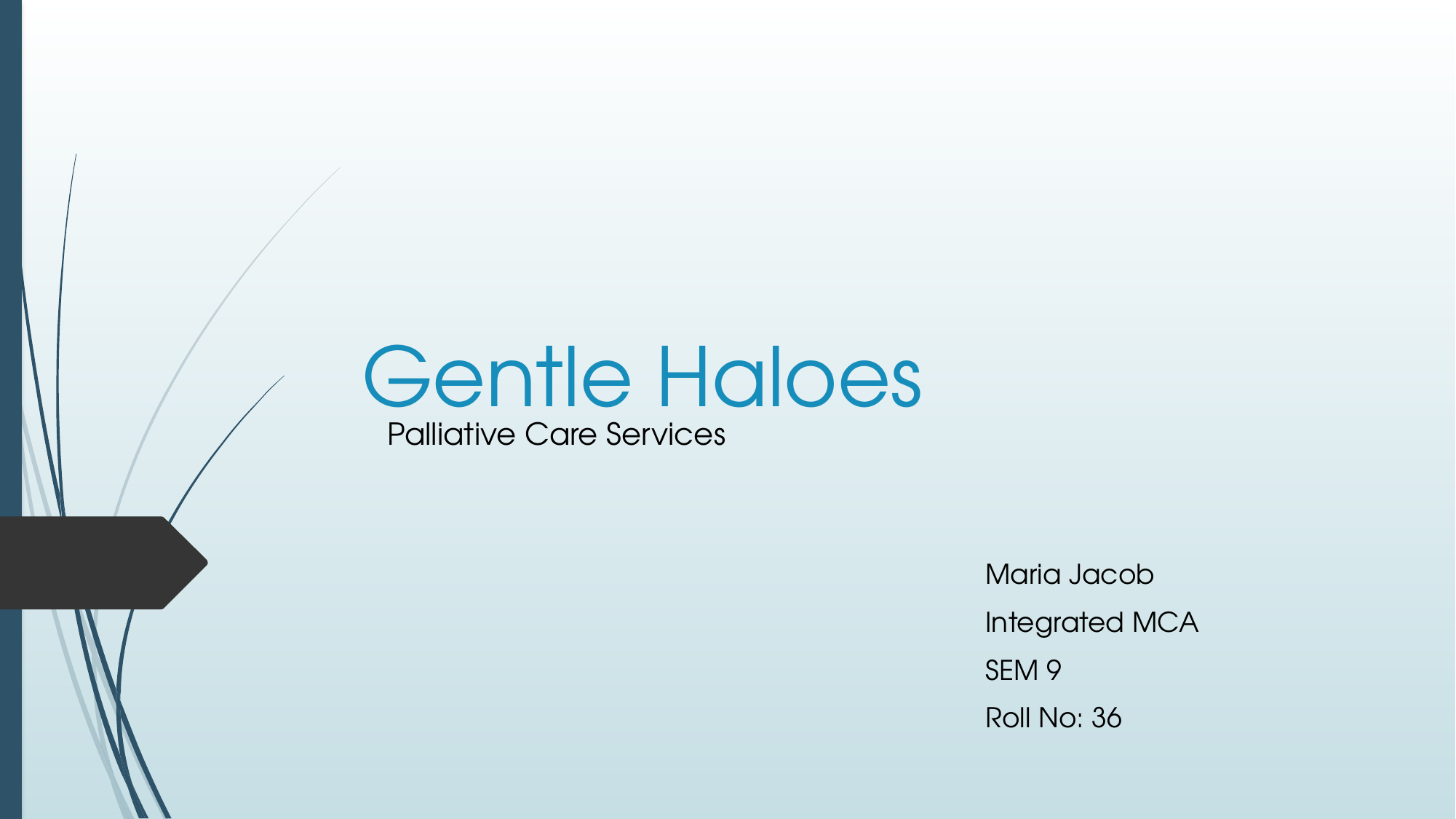

# Gentle Haloes
Palliative Care Services
Maria Jacob
Integrated MCA
SEM 9
Roll No: 36